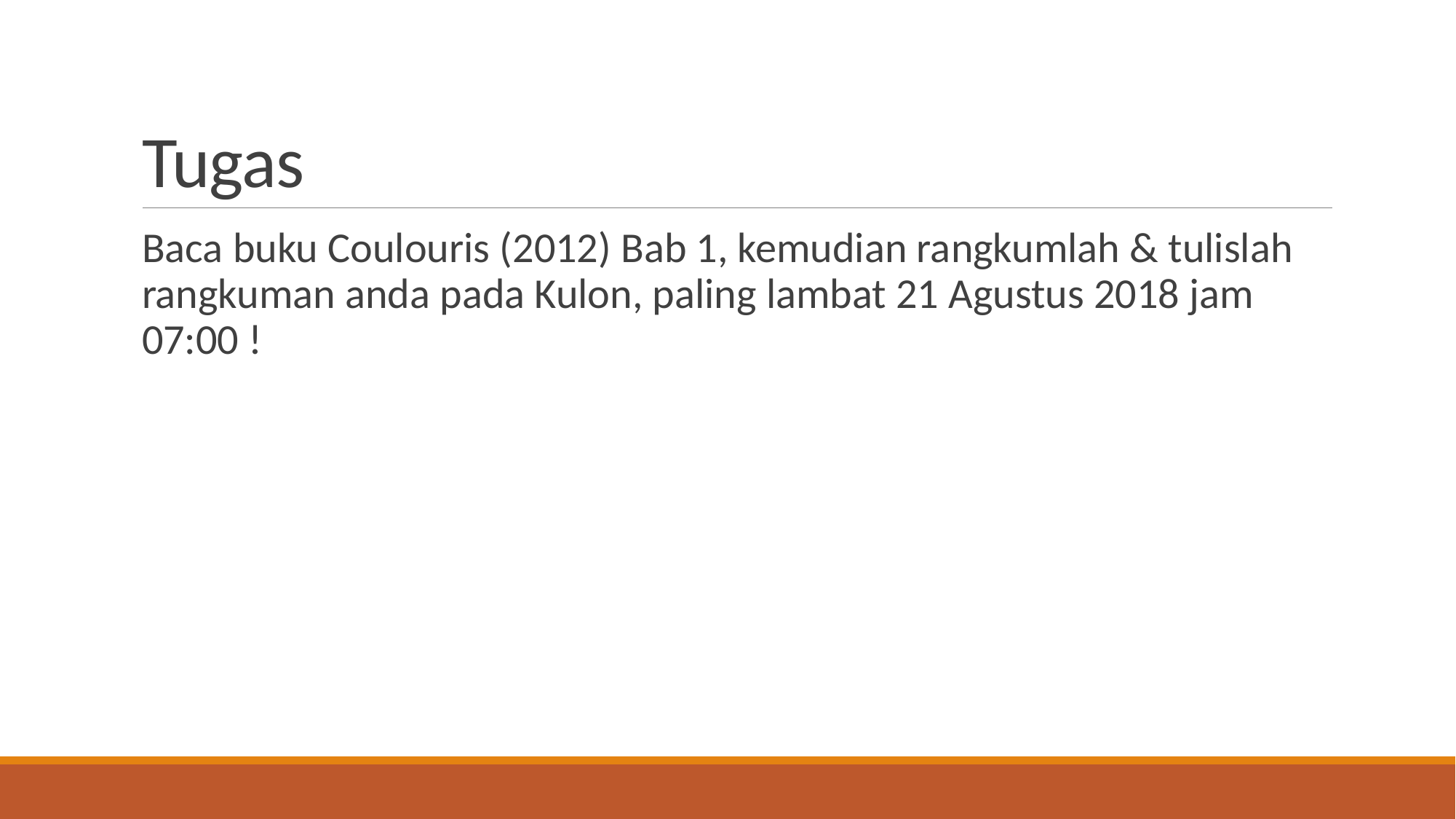

# Tugas
Baca buku Coulouris (2012) Bab 1, kemudian rangkumlah & tulislah rangkuman anda pada Kulon, paling lambat 21 Agustus 2018 jam 07:00 !